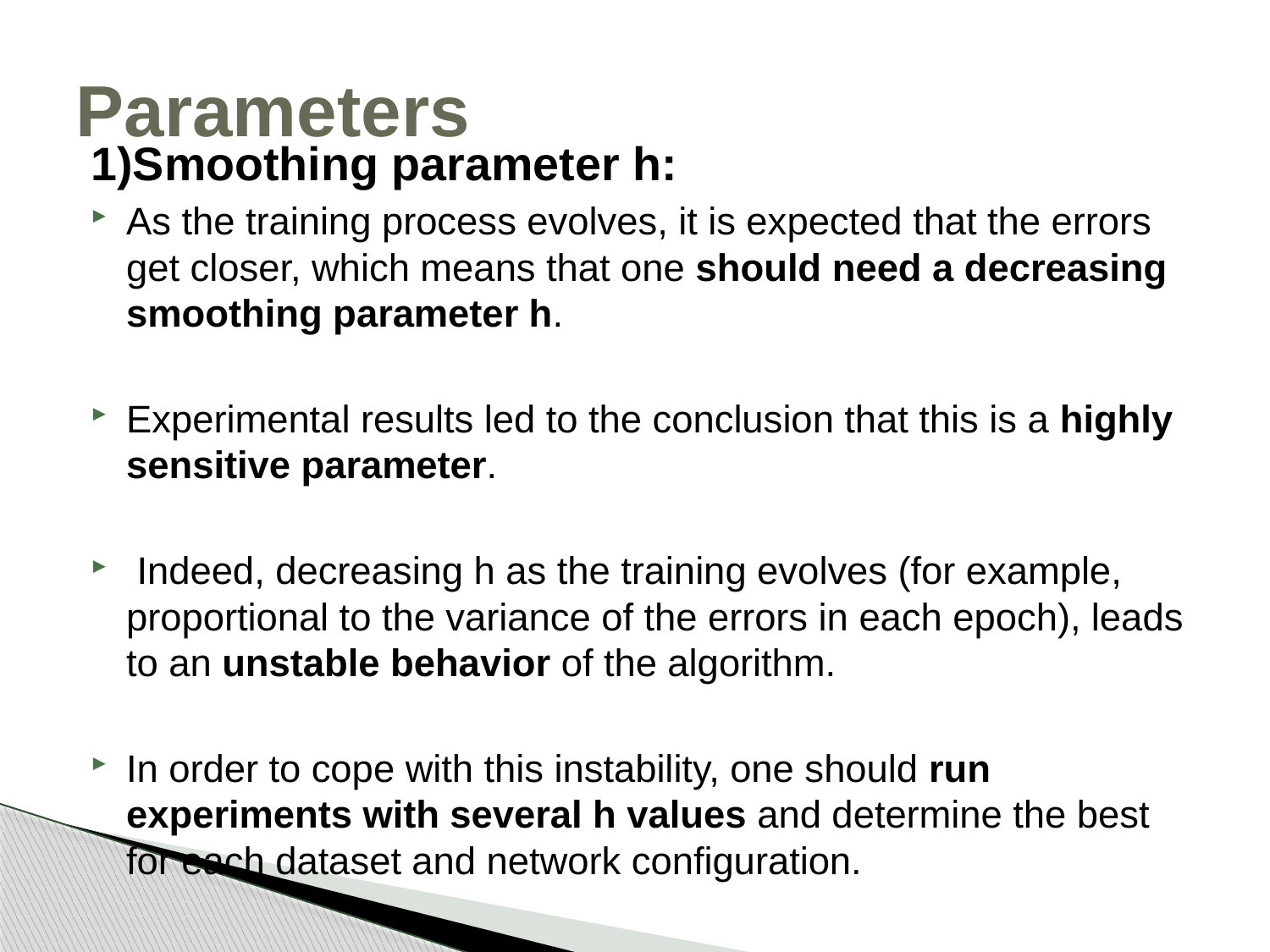

# Parameters
1)Smoothing parameter h:
As the training process evolves, it is expected that the errors get closer, which means that one should need a decreasing smoothing parameter h.

Experimental results led to the conclusion that this is a highly sensitive parameter.

 Indeed, decreasing h as the training evolves (for example, proportional to the variance of the errors in each epoch), leads to an unstable behavior of the algorithm.

In order to cope with this instability, one should run experiments with several h values and determine the best for each dataset and network configuration.